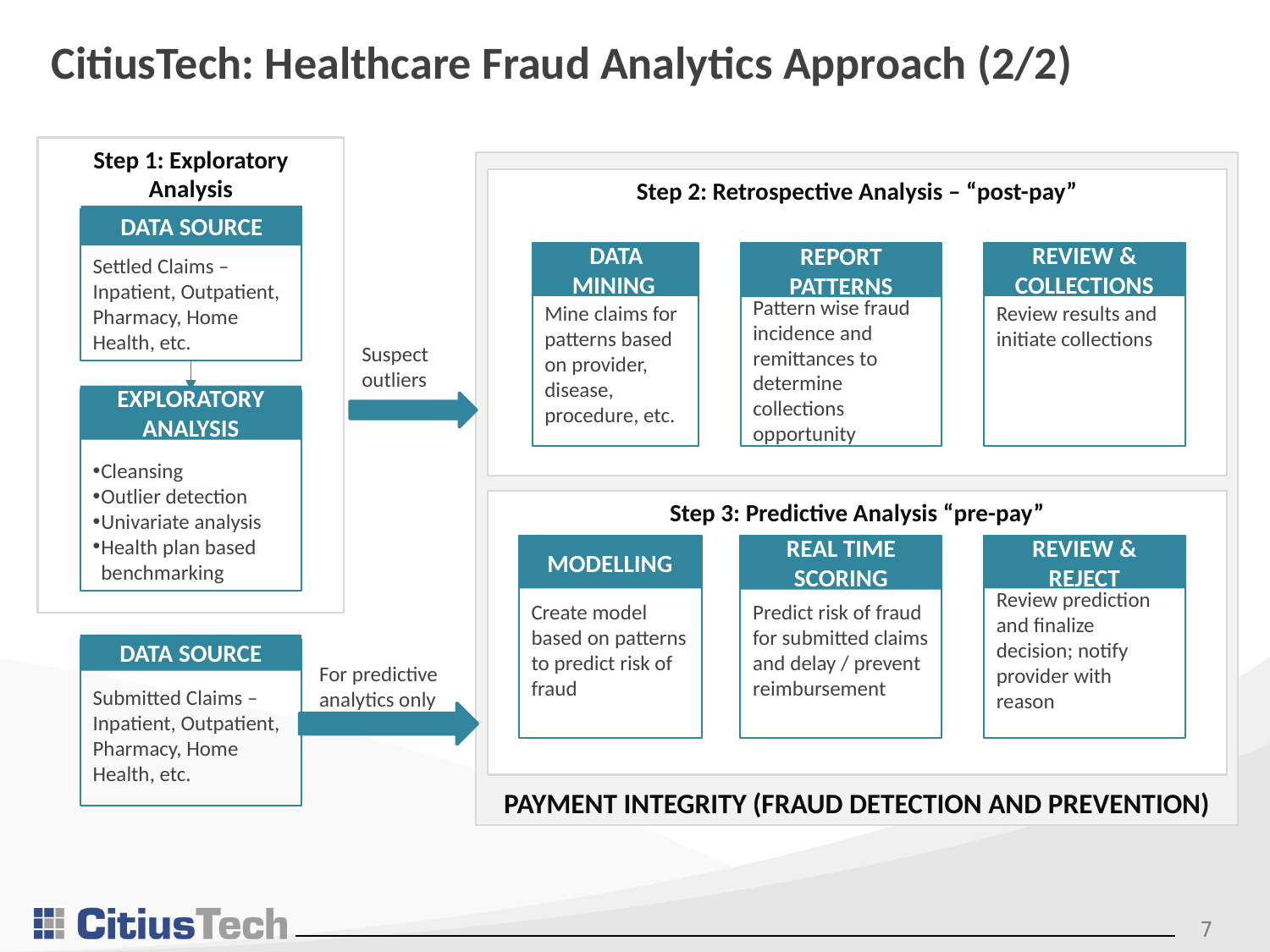

# CitiusTech: Healthcare Fraud Analytics Approach (2/2)
Step 1: Exploratory Analysis
PAYMENT INTEGRITY (FRAUD DETECTION AND PREVENTION)
Step 2: Retrospective Analysis – “post-pay”
DATA SOURCE
Settled Claims – Inpatient, Outpatient, Pharmacy, Home Health, etc.

Mine claims for patterns based on provider, disease, procedure, etc.
DATA MINING

Pattern wise fraud incidence and remittances to determine collections opportunity
REPORT PATTERNS
REVIEW & COLLECTIONS
\

Review results and initiate collections
Suspect outliers
EXPLORATORY ANALYSIS
Cleansing
Outlier detection
Univariate analysis
Health plan based benchmarking

Step 3: Predictive Analysis “pre-pay”
MODELLING

Create model based on patterns to predict risk of fraud

Predict risk of fraud for submitted claims and delay / prevent reimbursement
REAL TIME SCORING
REVIEW & REJECT

Review prediction and finalize decision; notify provider with reason
DATA SOURCE

Submitted Claims – Inpatient, Outpatient, Pharmacy, Home Health, etc.
For predictive analytics only